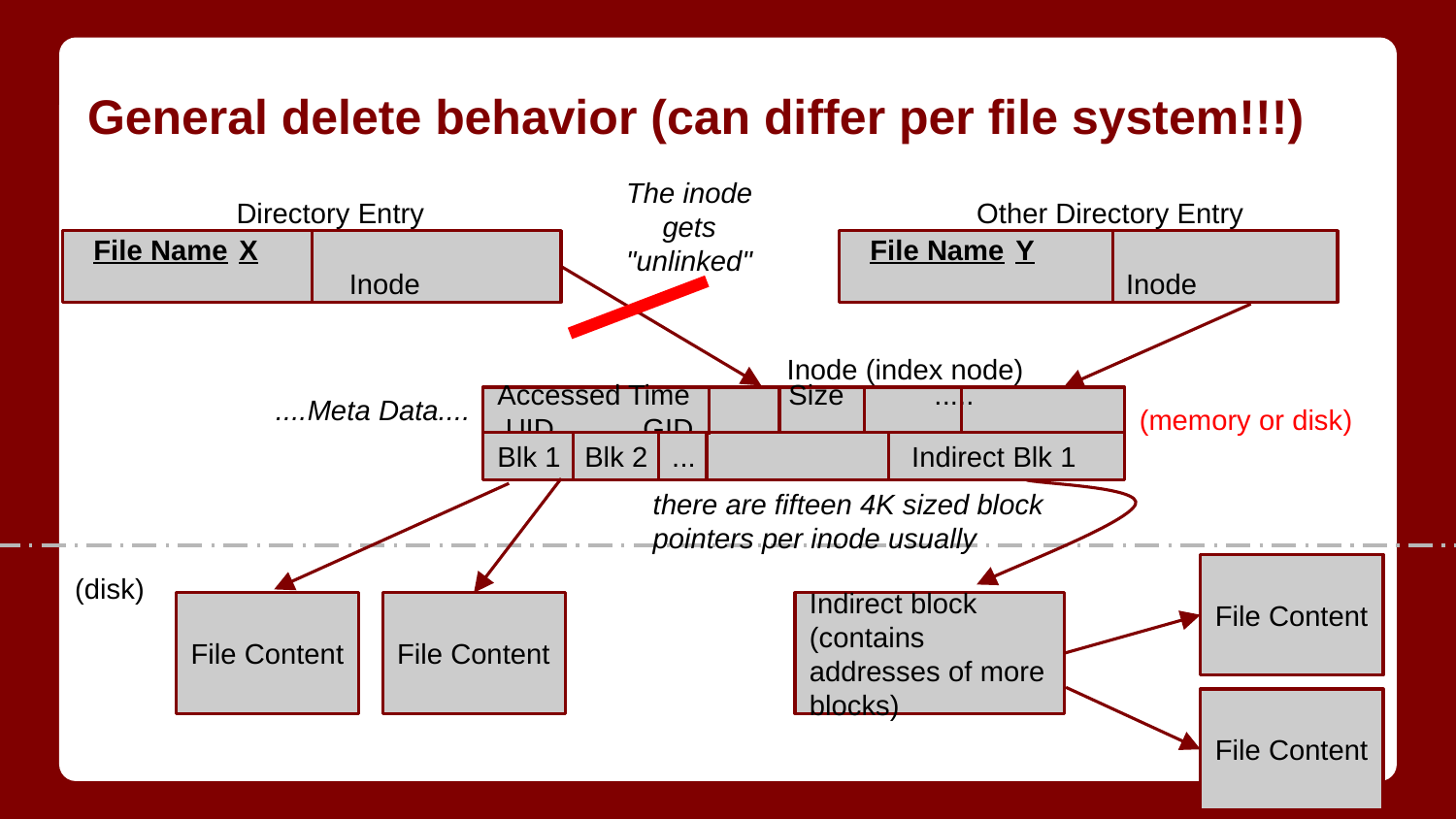

# General delete behavior (can differ per file system!!!)
The inode gets "unlinked"
Directory Entry
Other Directory Entry

File Name	X			Inode
File Name	Y			Inode
Inode (index node)
....Meta Data....
Accessed Time	Size	.....	     UID	GID
(memory or disk)
Blk 1   Blk 2   ...                           Indirect Blk 1
there are fifteen 4K sized block pointers per inode usually

File Content
(disk)
File Content
File Content
Indirect block (contains addresses of more blocks)
File Content